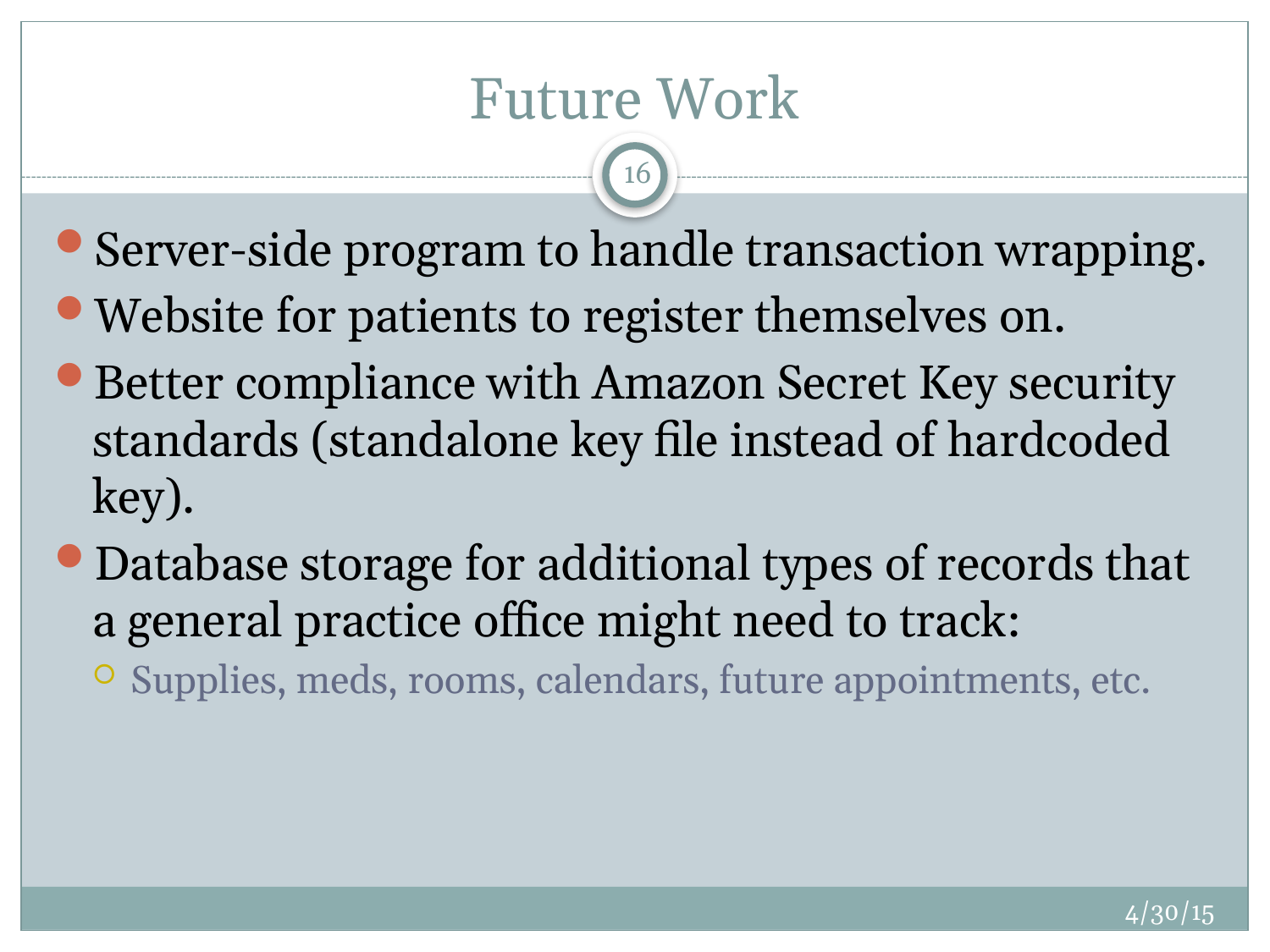

# Future Work
16
Server-side program to handle transaction wrapping.
Website for patients to register themselves on.
Better compliance with Amazon Secret Key security standards (standalone key file instead of hardcoded key).
Database storage for additional types of records that a general practice office might need to track:
Supplies, meds, rooms, calendars, future appointments, etc.
4/30/15